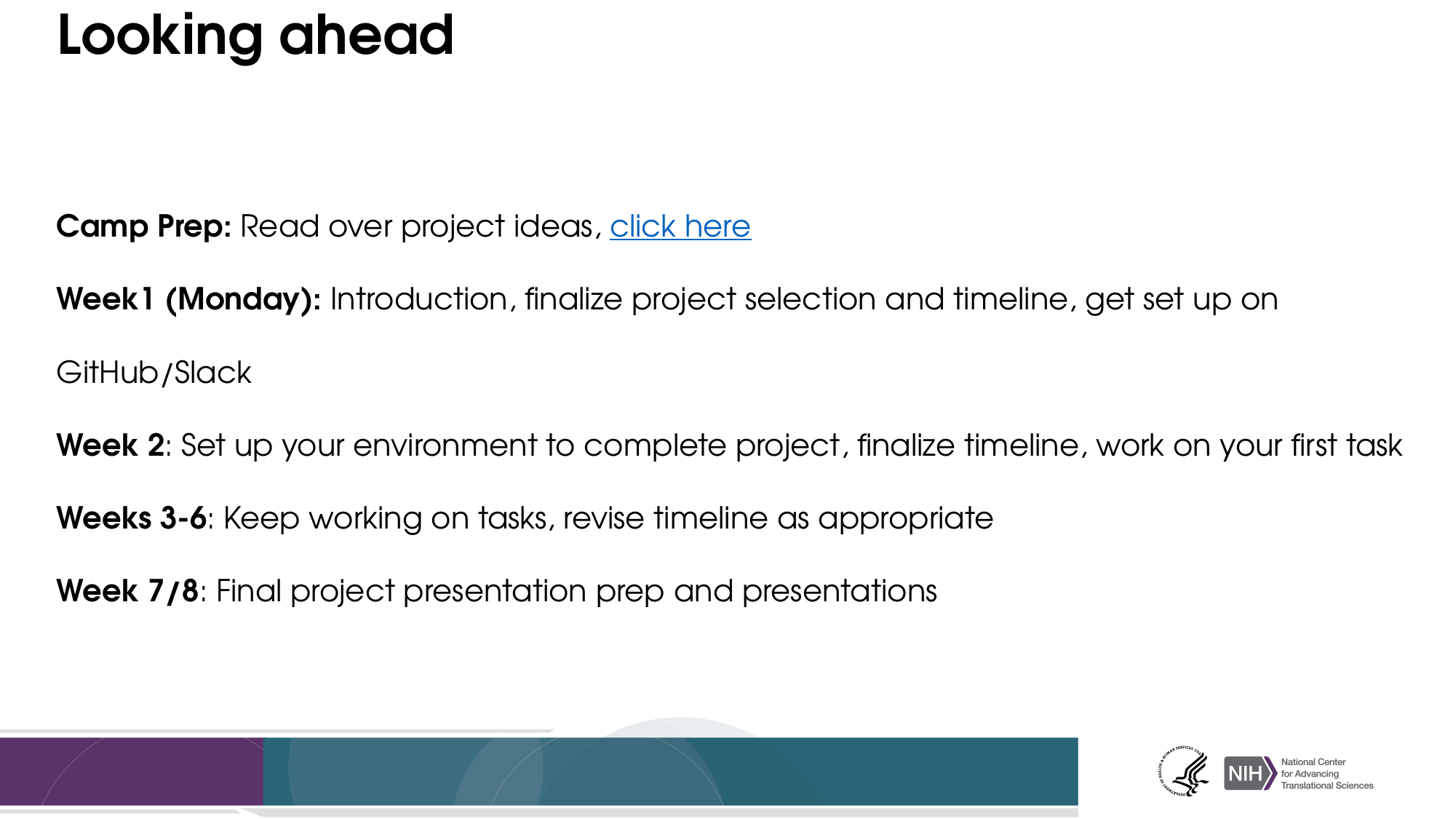

# Looking ahead
Camp Prep: Read over project ideas, click here
Week1 (Monday): Introduction, finalize project selection and timeline, get set up on GitHub/Slack
Week 2: Set up your environment to complete project, finalize timeline, work on your first task
Weeks 3-6: Keep working on tasks, revise timeline as appropriate
Week 7/8: Final project presentation prep and presentations